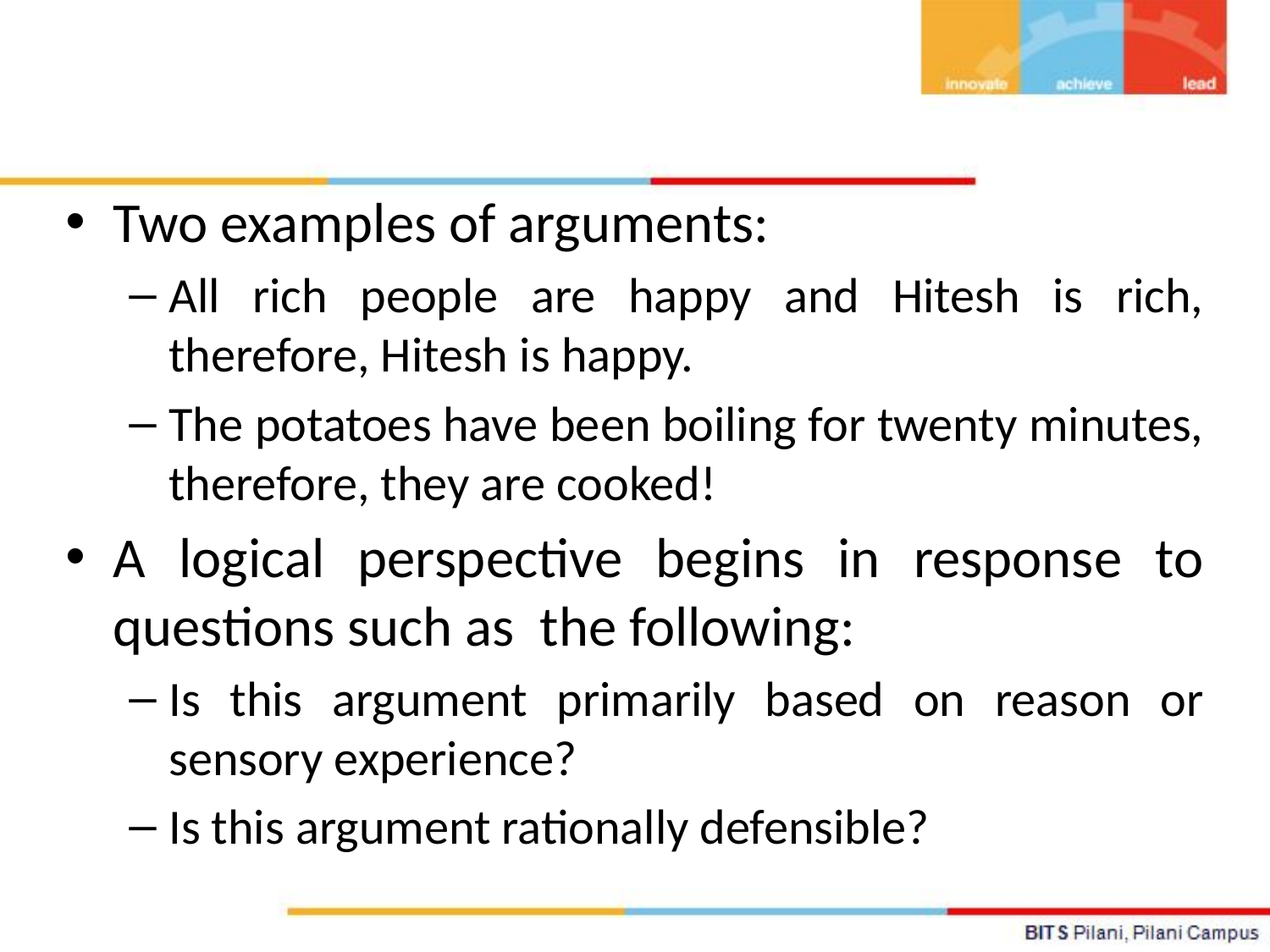

Two examples of arguments:
All rich people are happy and Hitesh is rich, therefore, Hitesh is happy.
The potatoes have been boiling for twenty minutes, therefore, they are cooked!
A logical perspective begins in response to questions such as  the following:
Is this argument primarily based on reason or sensory experience?
Is this argument rationally defensible?